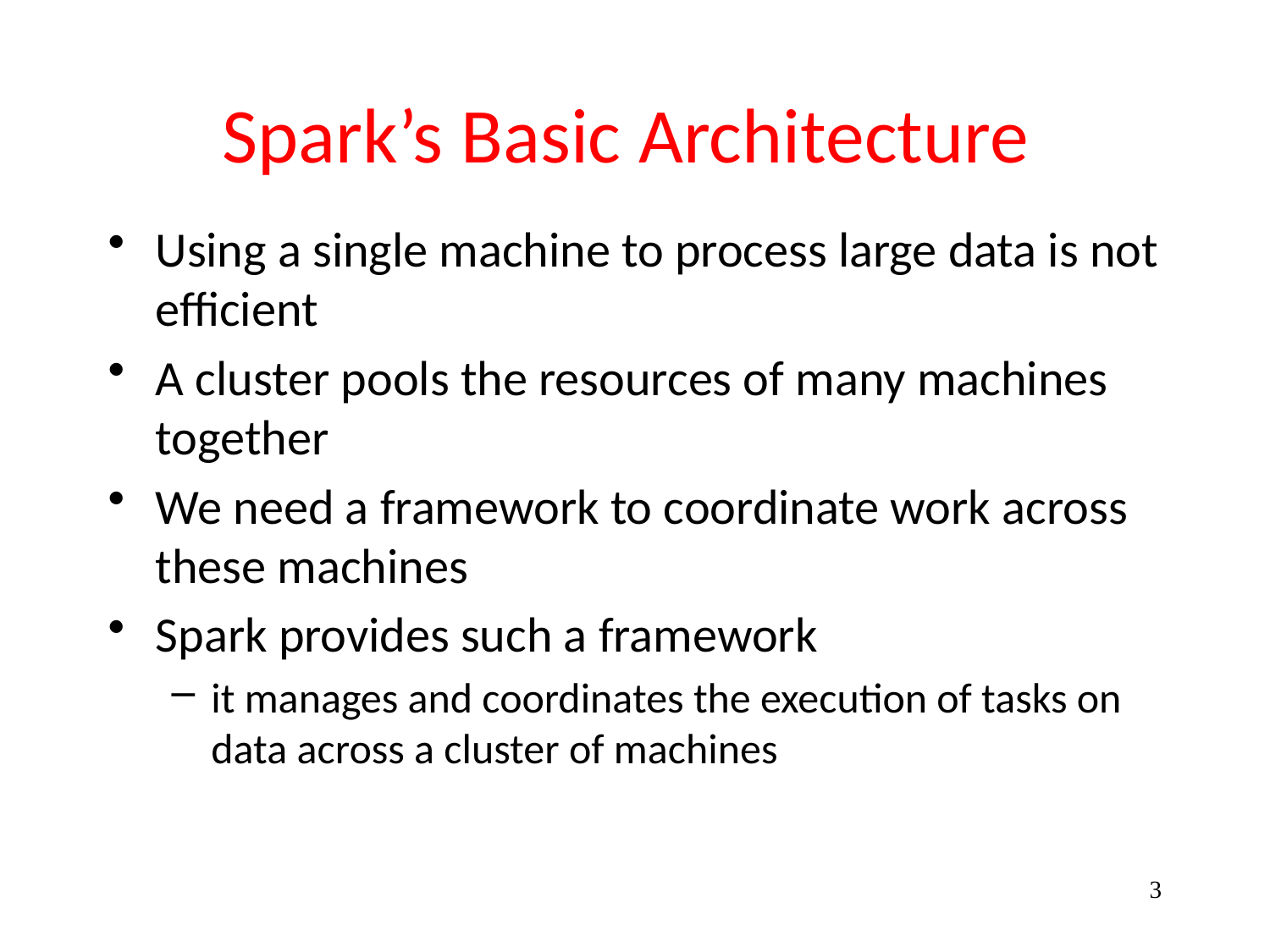

# Spark’s Basic Architecture
Using a single machine to process large data is not efficient
A cluster pools the resources of many machines together
We need a framework to coordinate work across these machines
Spark provides such a framework
it manages and coordinates the execution of tasks on data across a cluster of machines
3